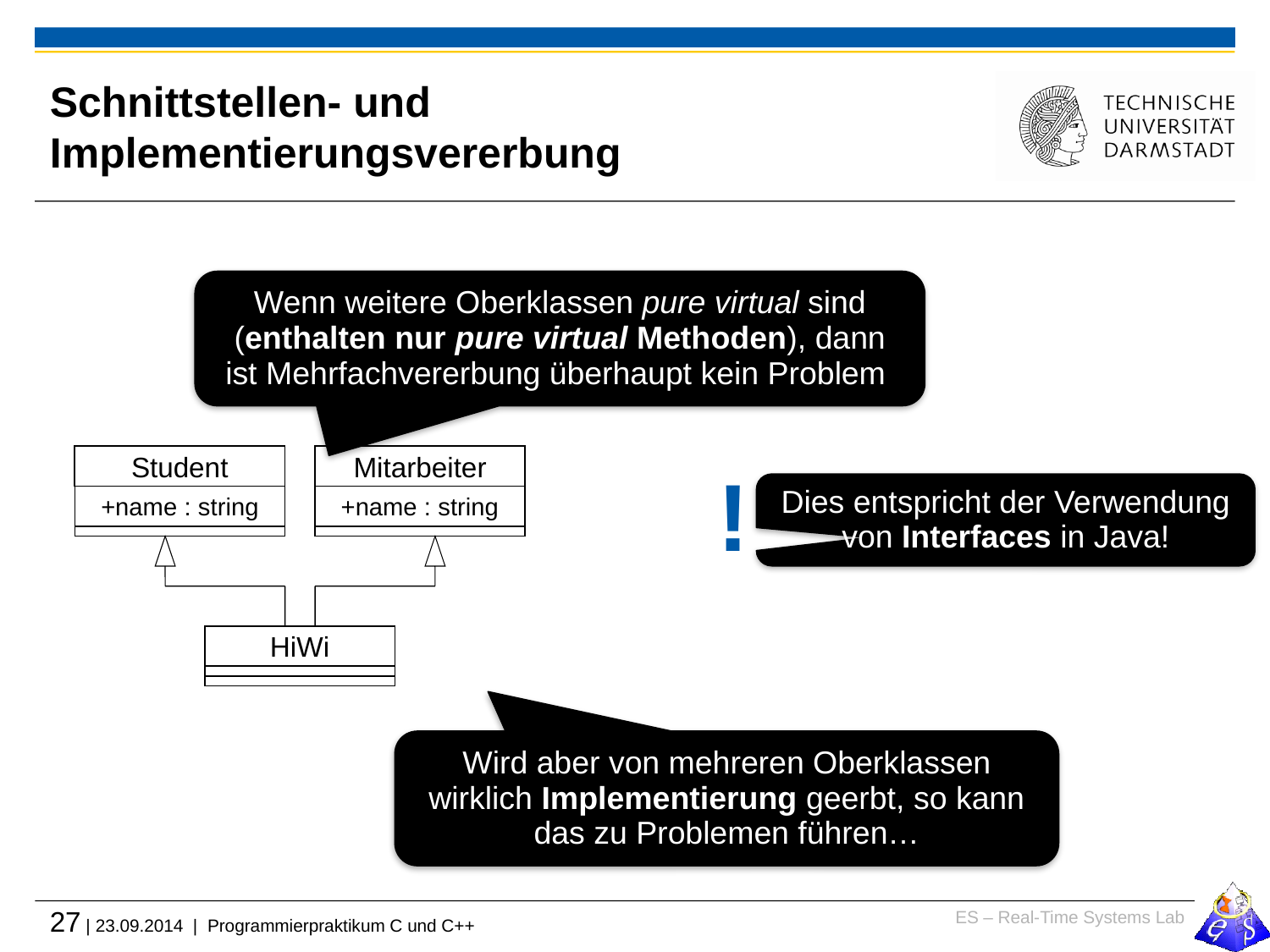

# Schnittstellen- und Implementierungsvererbung
Wenn weitere Oberklassen pure virtual sind (enthalten nur pure virtual Methoden), dann ist Mehrfachvererbung überhaupt kein Problem
Student
Mitarbeiter
!
Dies entspricht der Verwendung von Interfaces in Java!
+name : string
+name : string

HiWi

Wird aber von mehreren Oberklassen wirklich Implementierung geerbt, so kann das zu Problemen führen…